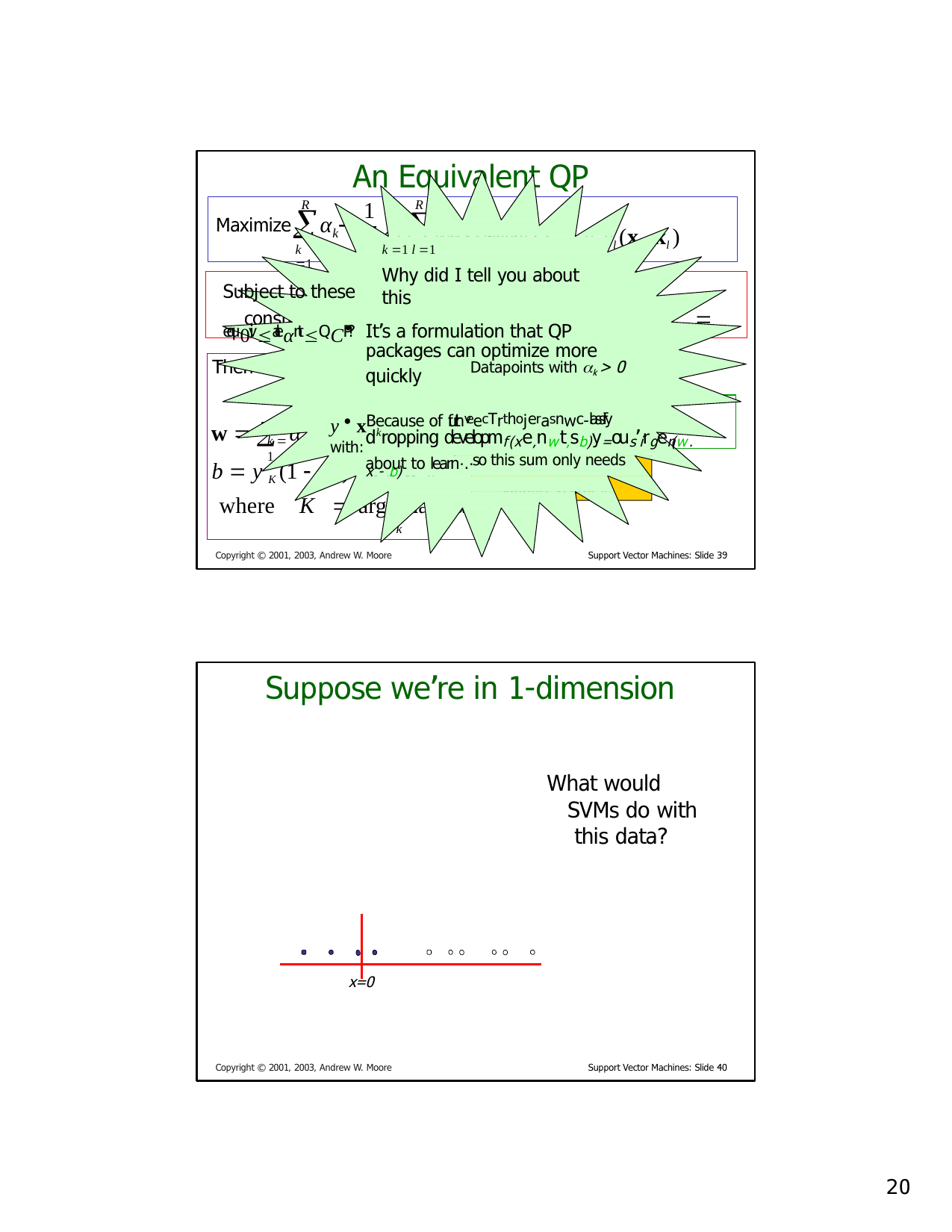

An Equivalent QP

1
2
R
R	R

∑
k =1
∑∑  k    l	kl
α −
α α Q where Qkl = yk yl (xk .xl )
Maximize
k

k =1 l =1
Why did I tell you about this

R
∀k	∑ α	y	= 0
Subject to these equ0iv≤aleαnt≤QCP?
k	k
k
constraints:
k = 1
It’s a formulation that QP

packages can optimize more
Datapoints with αk > 0

Then define:
R
quickly
will be the support
w = ∑ α
y • xBecause of furthveecTrthojerasnwc-lassify with:

k	k
dkropping developmf(xe,nwt,sb)y=ous’irgen(w. x - b)

k = 1
about to learn...so this sum only needs
b = y K (1 − ε K ) − x K .w K
to be over the  support vectors.
where
K  = arg  max	α k
k
Copyright © 2001, 2003, Andrew W. Moore
Support Vector Machines: Slide 39

Suppose we’re in 1-dimension

What would  SVMs do with  this data?

x=0
Copyright © 2001, 2003, Andrew W. Moore
Support Vector Machines: Slide 40
20